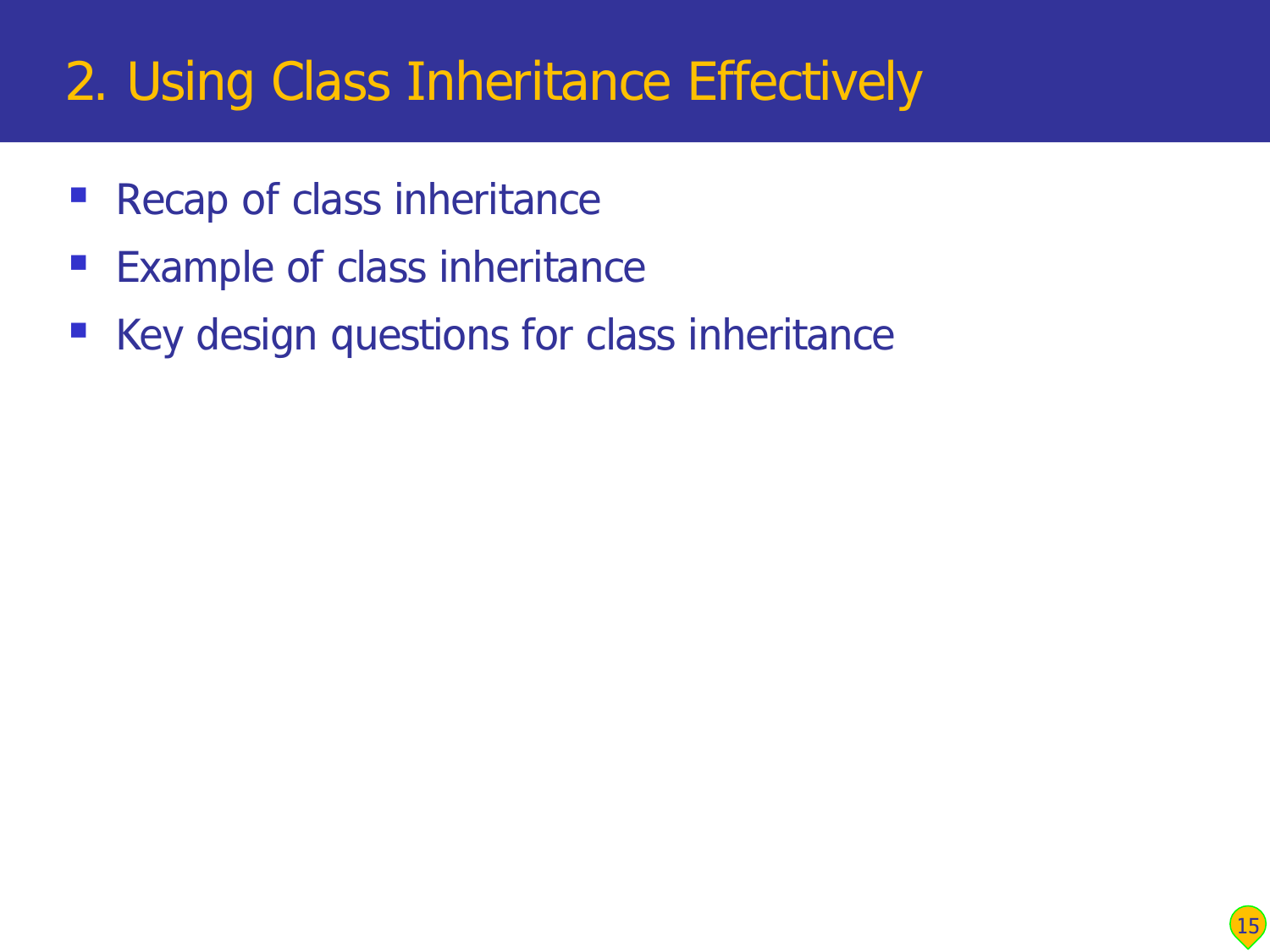

# 2. Using Class Inheritance Effectively
Recap of class inheritance
Example of class inheritance
Key design questions for class inheritance
15